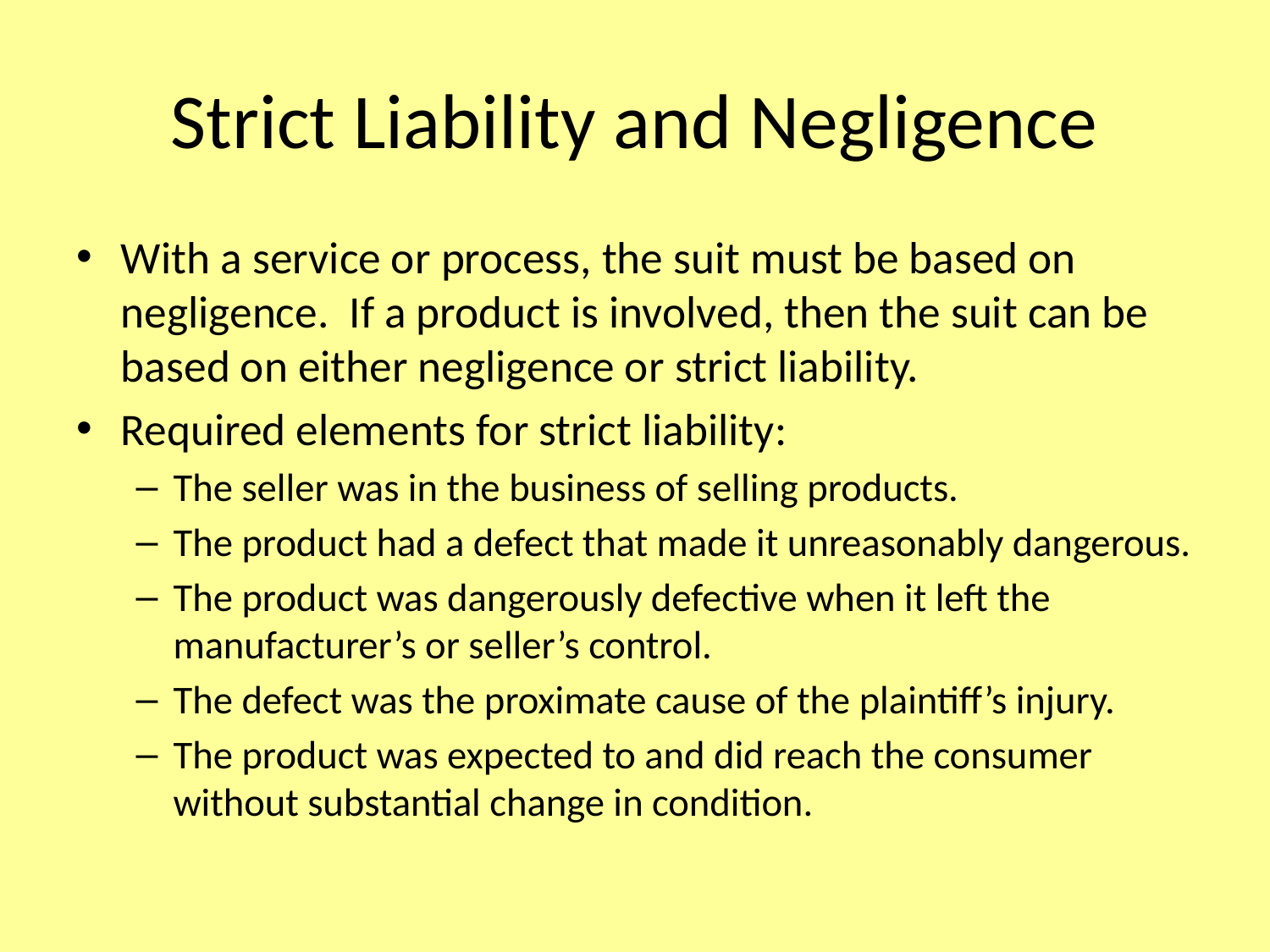

# Strict Liability and Negligence
With a service or process, the suit must be based on negligence.  If a product is involved, then the suit can be based on either negligence or strict liability.
Required elements for strict liability:
The seller was in the business of selling products.
The product had a defect that made it unreasonably dangerous.
The product was dangerously defective when it left the manufacturer’s or seller’s control.
The defect was the proximate cause of the plaintiff’s injury.
The product was expected to and did reach the consumer without substantial change in condition.